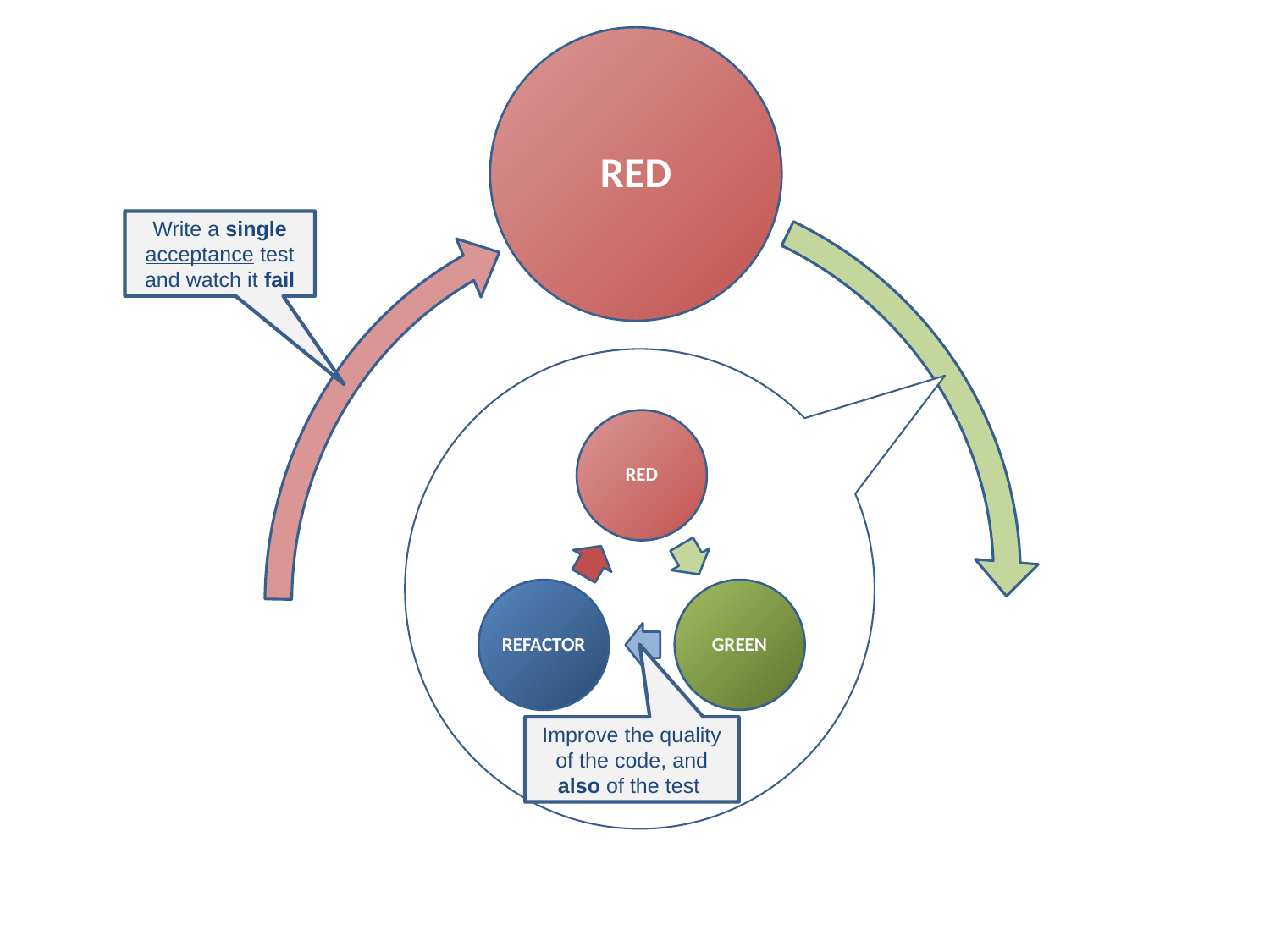

RED

Write a single acceptance test and watch it fail

RED

GREEN

REFACTOR

Improve the quality of the code, and also of the test